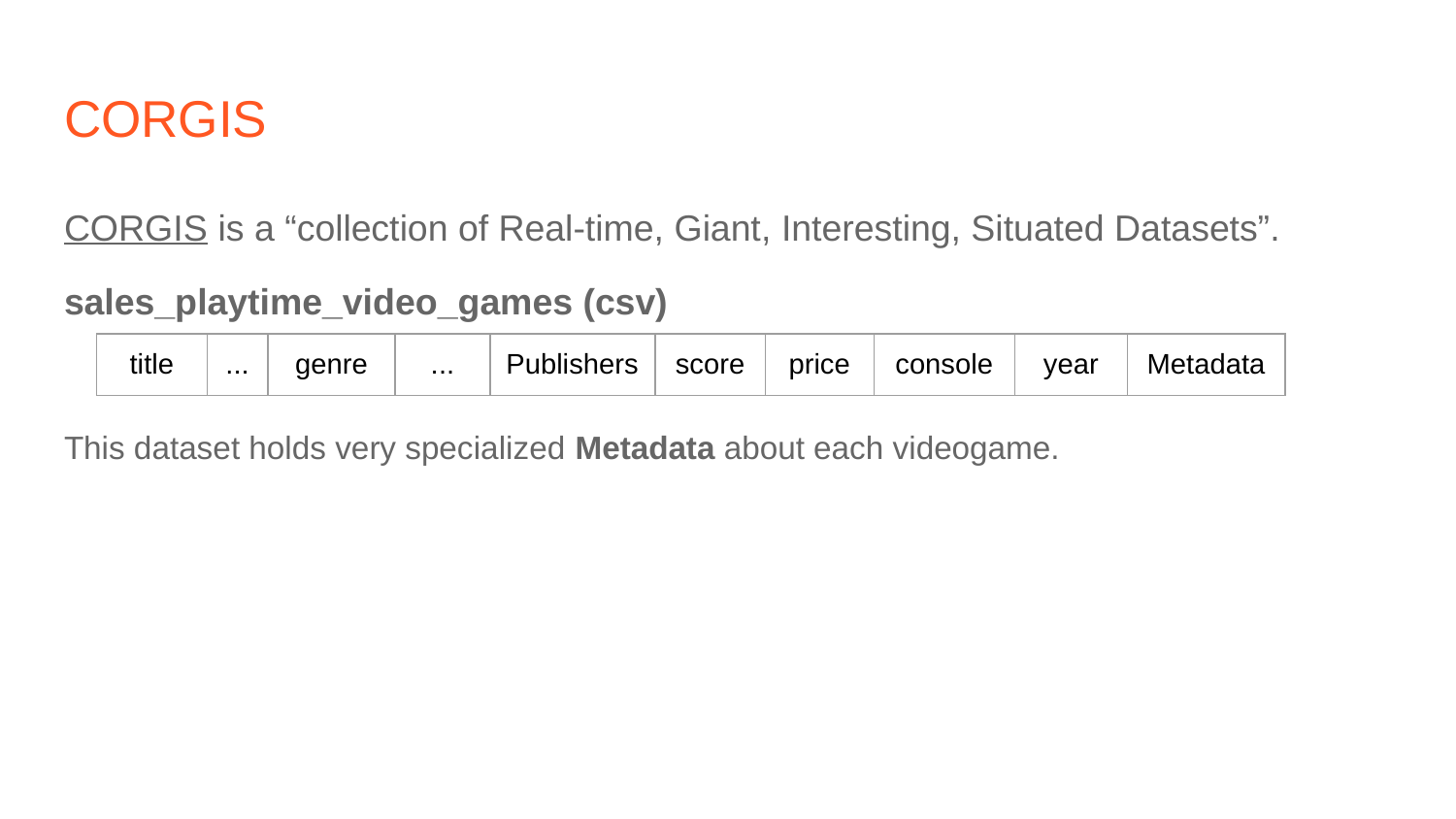

# CORGIS
CORGIS is a “collection of Real-time, Giant, Interesting, Situated Datasets”.
sales_playtime_video_games (csv)

This dataset holds very specialized Metadata about each videogame.
| title | ... | genre | ... | Publishers | score | price | console | year | Metadata |
| --- | --- | --- | --- | --- | --- | --- | --- | --- | --- |